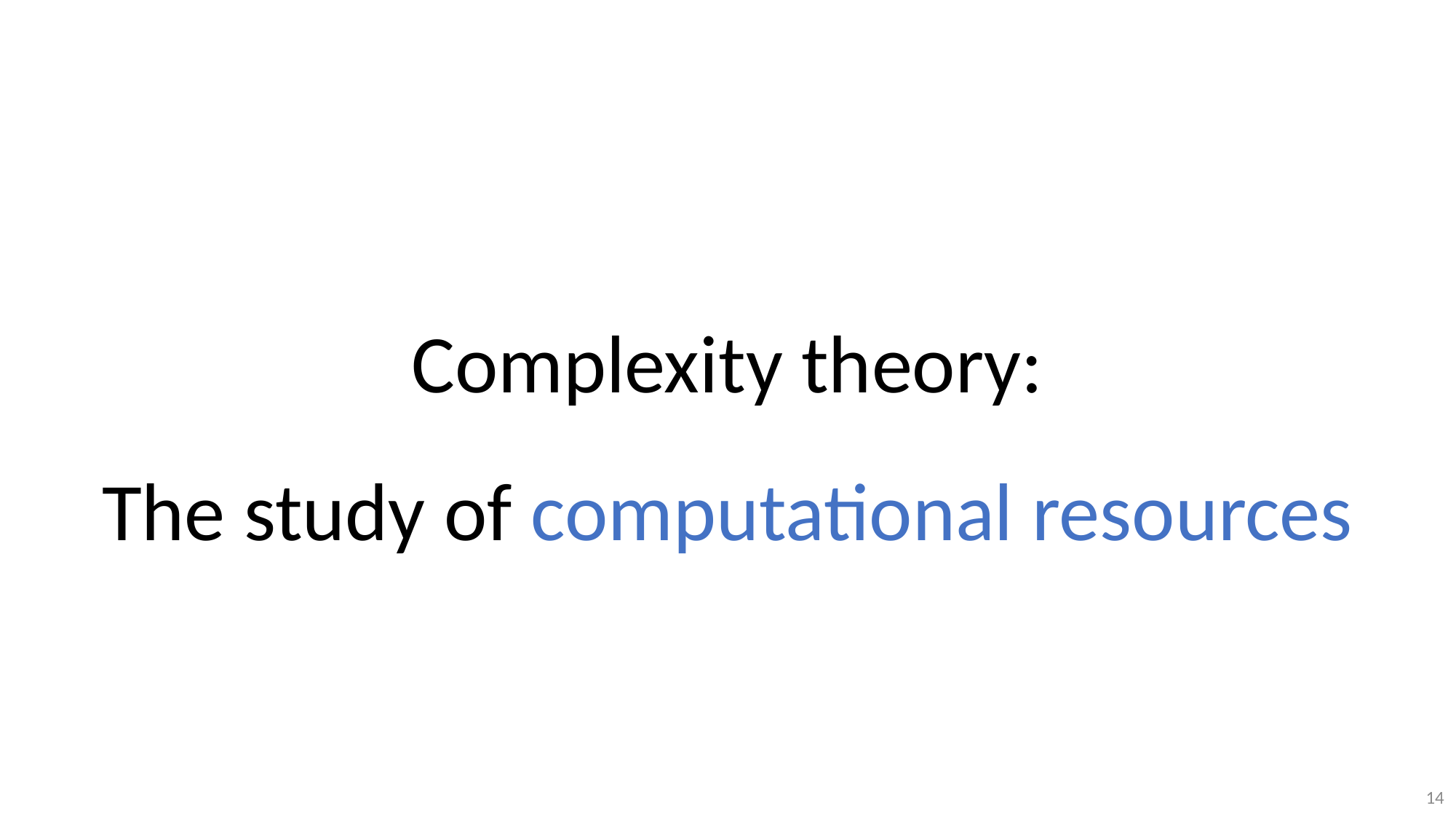

# Complexity theory: The study of computational resources
14